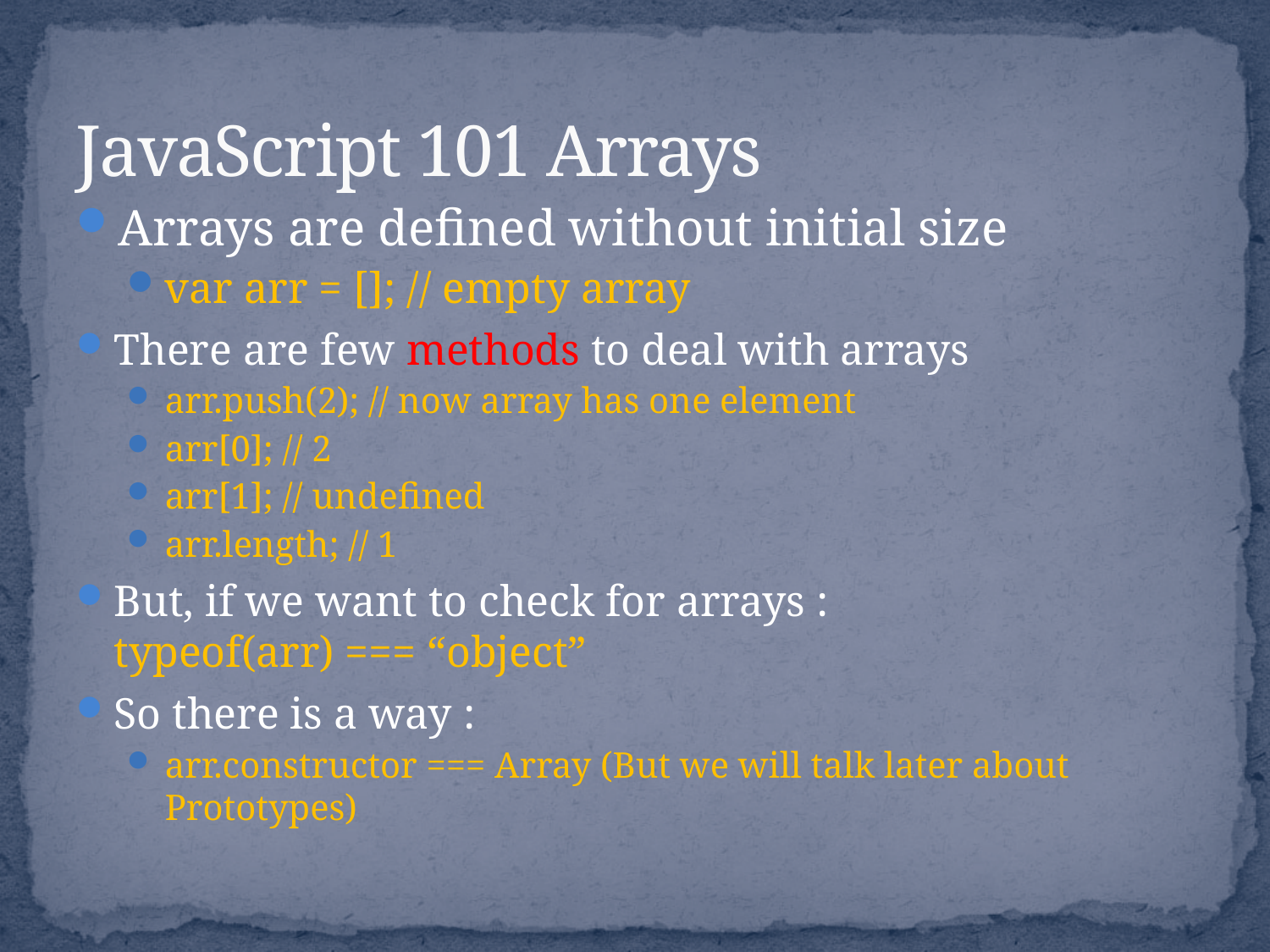

# JavaScript 101 Arrays
Arrays are defined without initial size
var arr = []; // empty array
There are few methods to deal with arrays
arr.push(2); // now array has one element
arr[0]; // 2
arr[1]; // undefined
arr.length; // 1
But, if we want to check for arrays :
typeof(arr) === “object”
So there is a way :
arr.constructor === Array (But we will talk later about Prototypes)